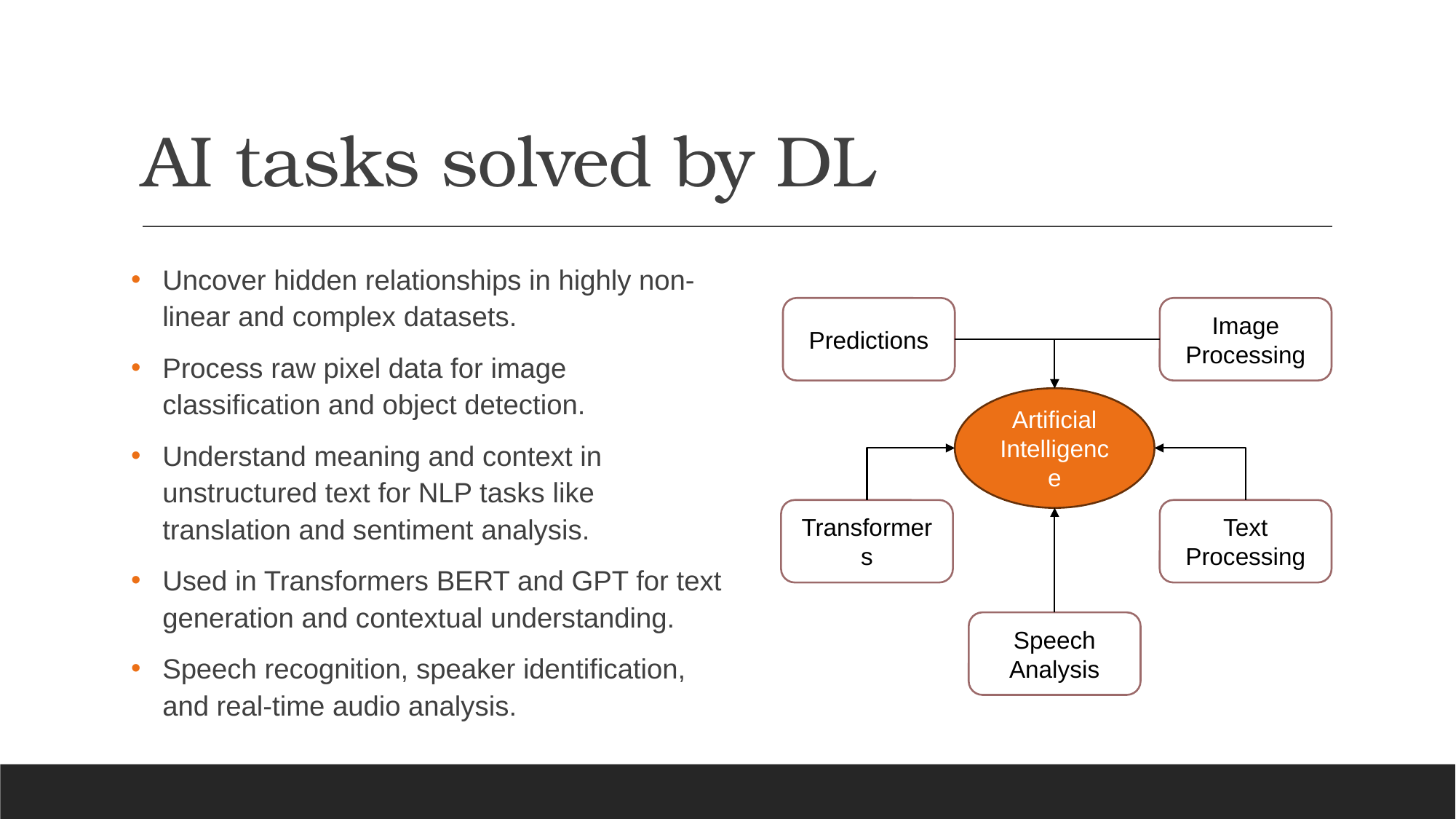

# AI tasks solved by DL
Uncover hidden relationships in highly non-linear and complex datasets.
Process raw pixel data for image classification and object detection.
Understand meaning and context in unstructured text for NLP tasks like translation and sentiment analysis.
Used in Transformers BERT and GPT for text generation and contextual understanding.
Speech recognition, speaker identification, and real-time audio analysis.
Predictions
Image Processing
Artificial Intelligence
Transformers
Text Processing
Speech Analysis